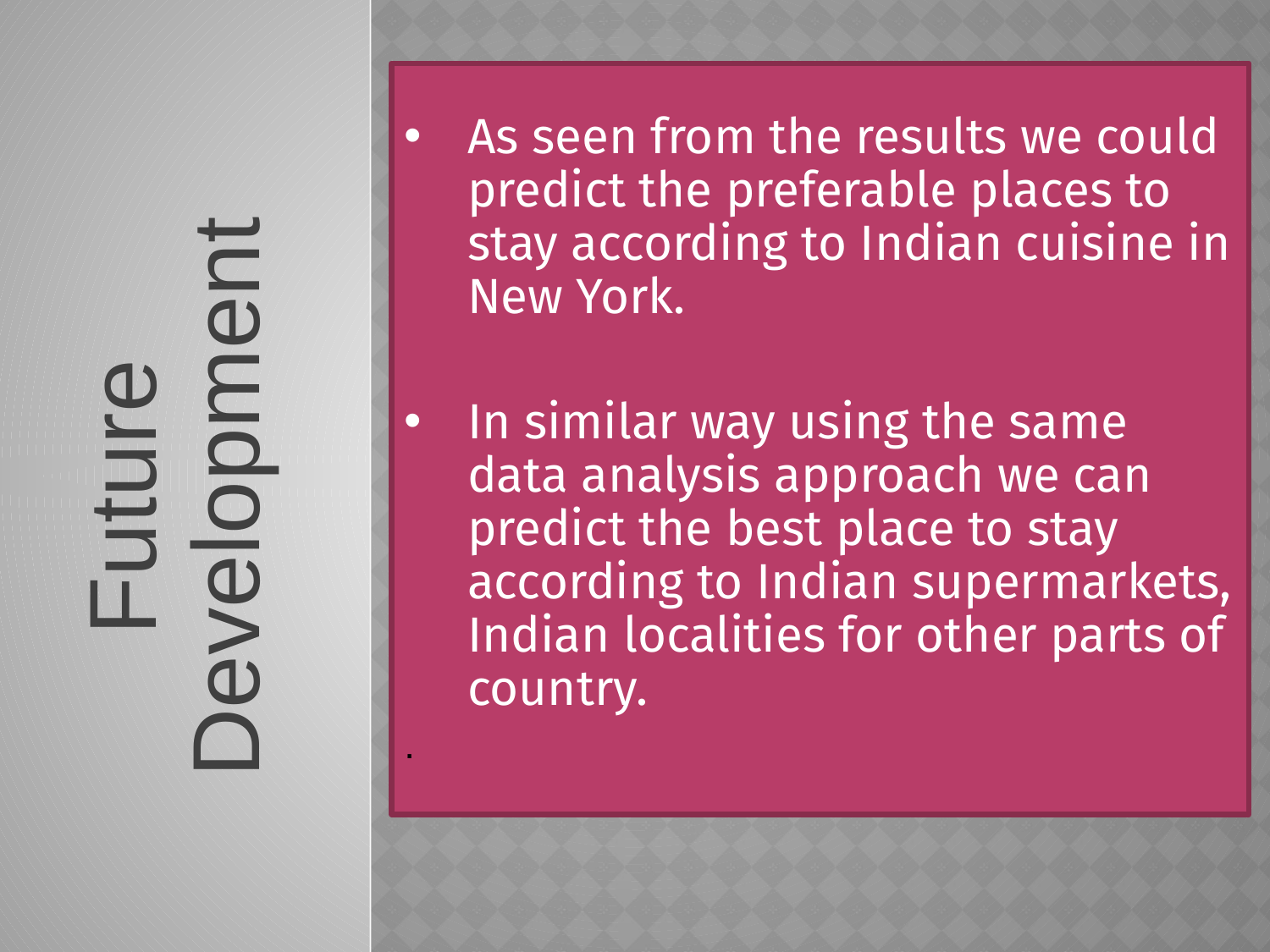

As seen from the results we could predict the preferable places to stay according to Indian cuisine in New York.

In similar way using the same data analysis approach we can predict the best place to stay according to Indian supermarkets, Indian localities for other parts of country.
.
Future Development